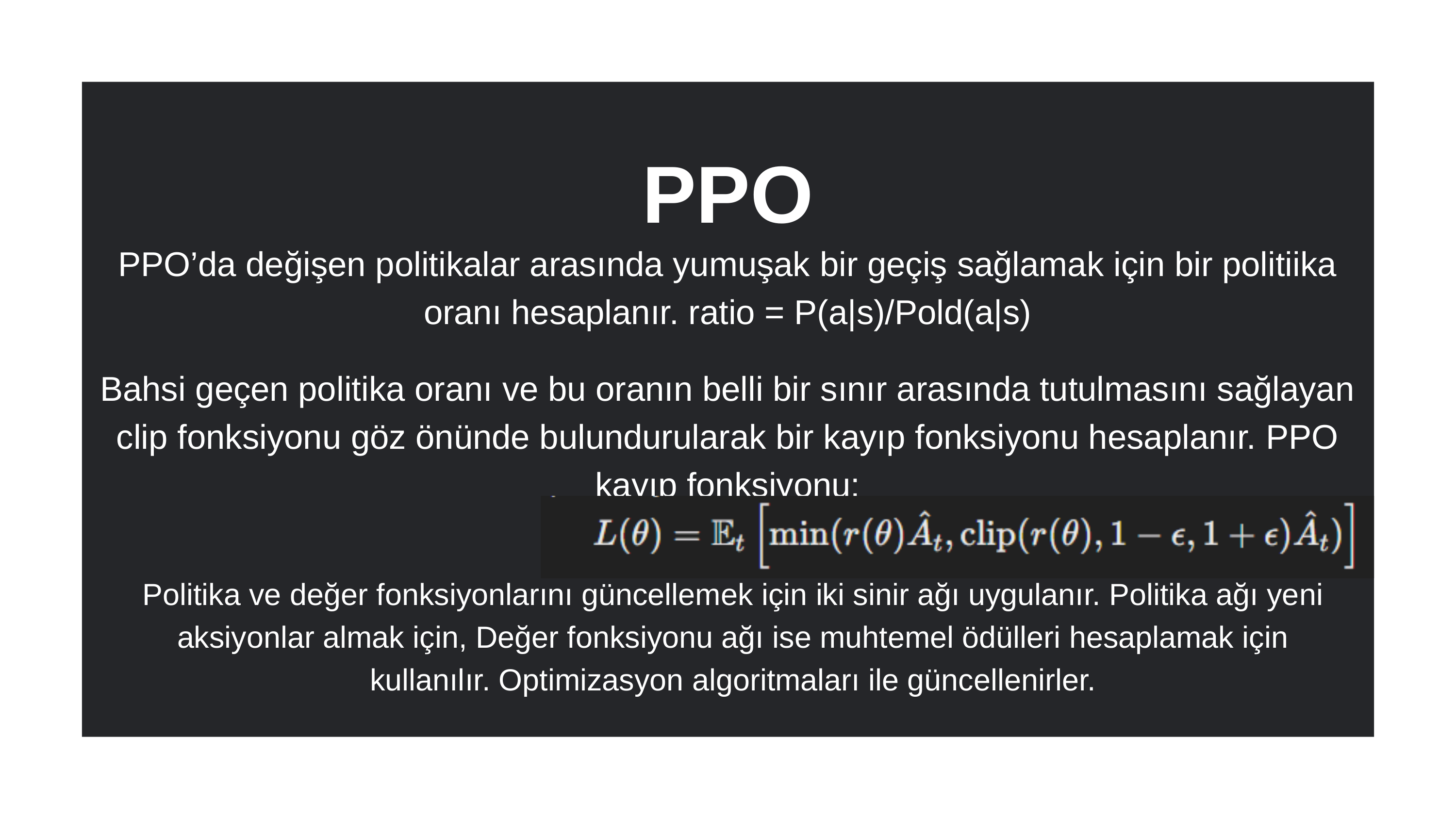

PPO
PPO’da değişen politikalar arasında yumuşak bir geçiş sağlamak için bir politiika oranı hesaplanır. ratio = P(a|s)/Pold(a|s)
Bahsi geçen politika oranı ve bu oranın belli bir sınır arasında tutulmasını sağlayan clip fonksiyonu göz önünde bulundurularak bir kayıp fonksiyonu hesaplanır. PPO kayıp fonksiyonu:

Politika ve değer fonksiyonlarını güncellemek için iki sinir ağı uygulanır. Politika ağı yeni aksiyonlar almak için, Değer fonksiyonu ağı ise muhtemel ödülleri hesaplamak için kullanılır. Optimizasyon algoritmaları ile güncellenirler.